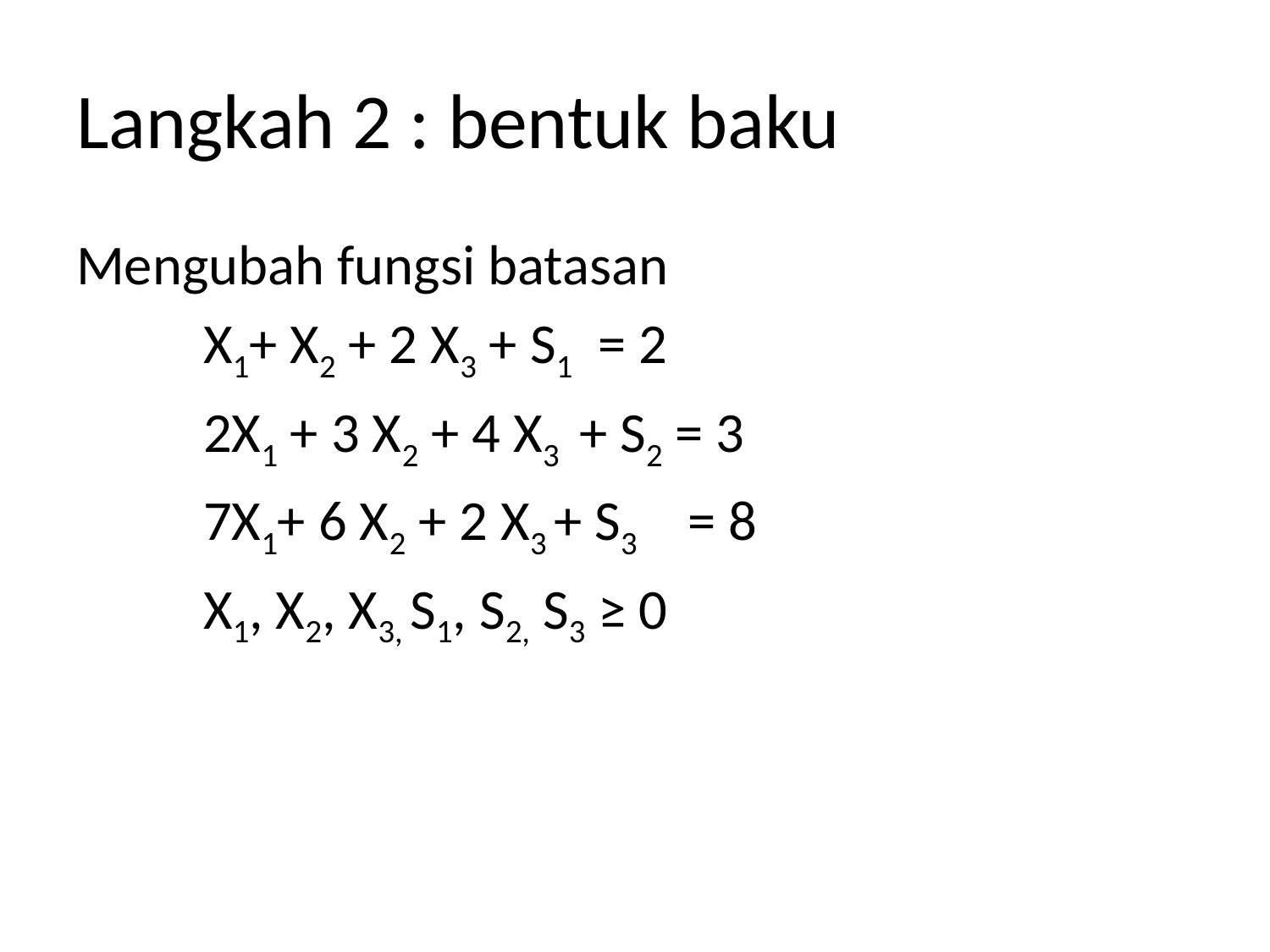

# Langkah 2 : bentuk baku
Mengubah fungsi batasan
	X1+ X2 + 2 X3 + S1  = 2
	2X1 + 3 X2 + 4 X3  + S2 = 3
	7X1+ 6 X2 + 2 X3 + S3    = 8
	X1, X2, X3, S1, S2, S3 ≥ 0